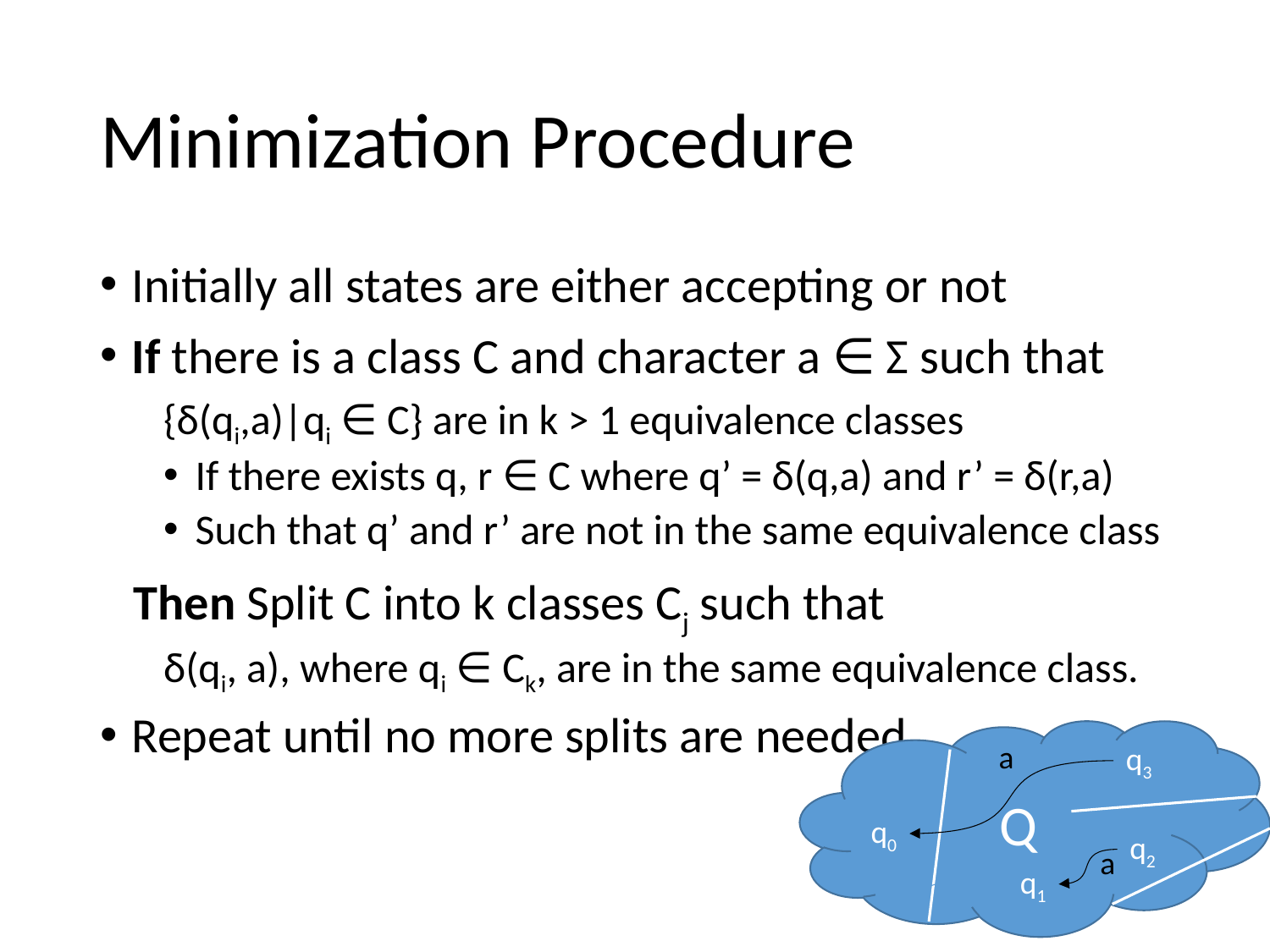

# Minimization Procedure
Initially all states are either accepting or not
If there is a class C and character a ∈ Σ such that
{δ(qi,a)|qi ∈ C} are in k > 1 equivalence classes
If there exists q, r ∈ C where q’ = δ(q,a) and r’ = δ(r,a)
Such that q’ and r’ are not in the same equivalence class
   Then Split C into k classes Cj such that
δ(qi, a), where qi ∈ Ck, are in the same equivalence class.
Repeat until no more splits are needed.

Q
a
q3
q0
q2
a
q1